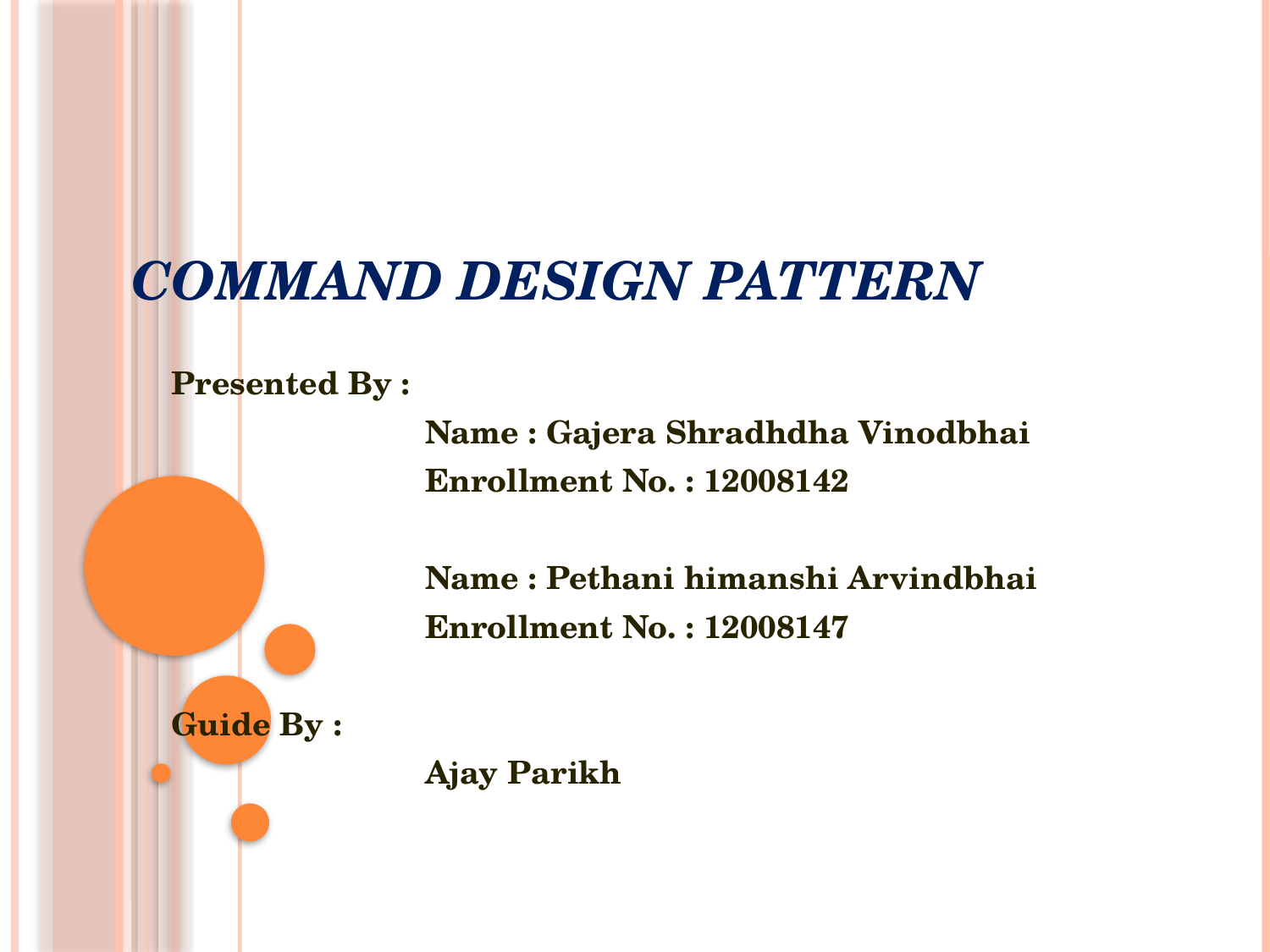

# Command Design Pattern
Presented By :
		Name : Gajera Shradhdha Vinodbhai
		Enrollment No. : 12008142

		Name : Pethani himanshi Arvindbhai
		Enrollment No. : 12008147

Guide By :
		Ajay Parikh